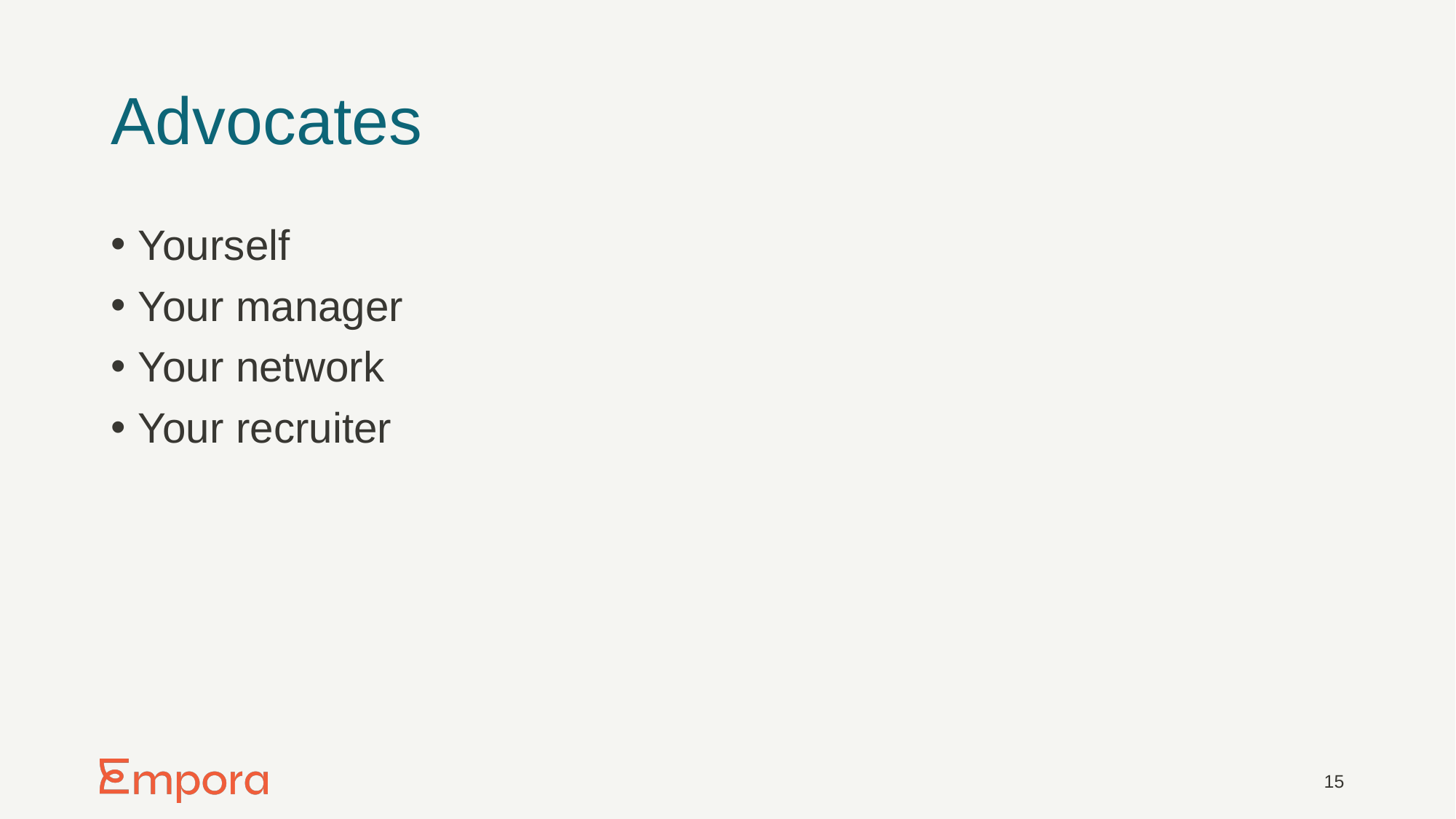

# Advocates
Yourself
Your manager
Your network
Your recruiter
15